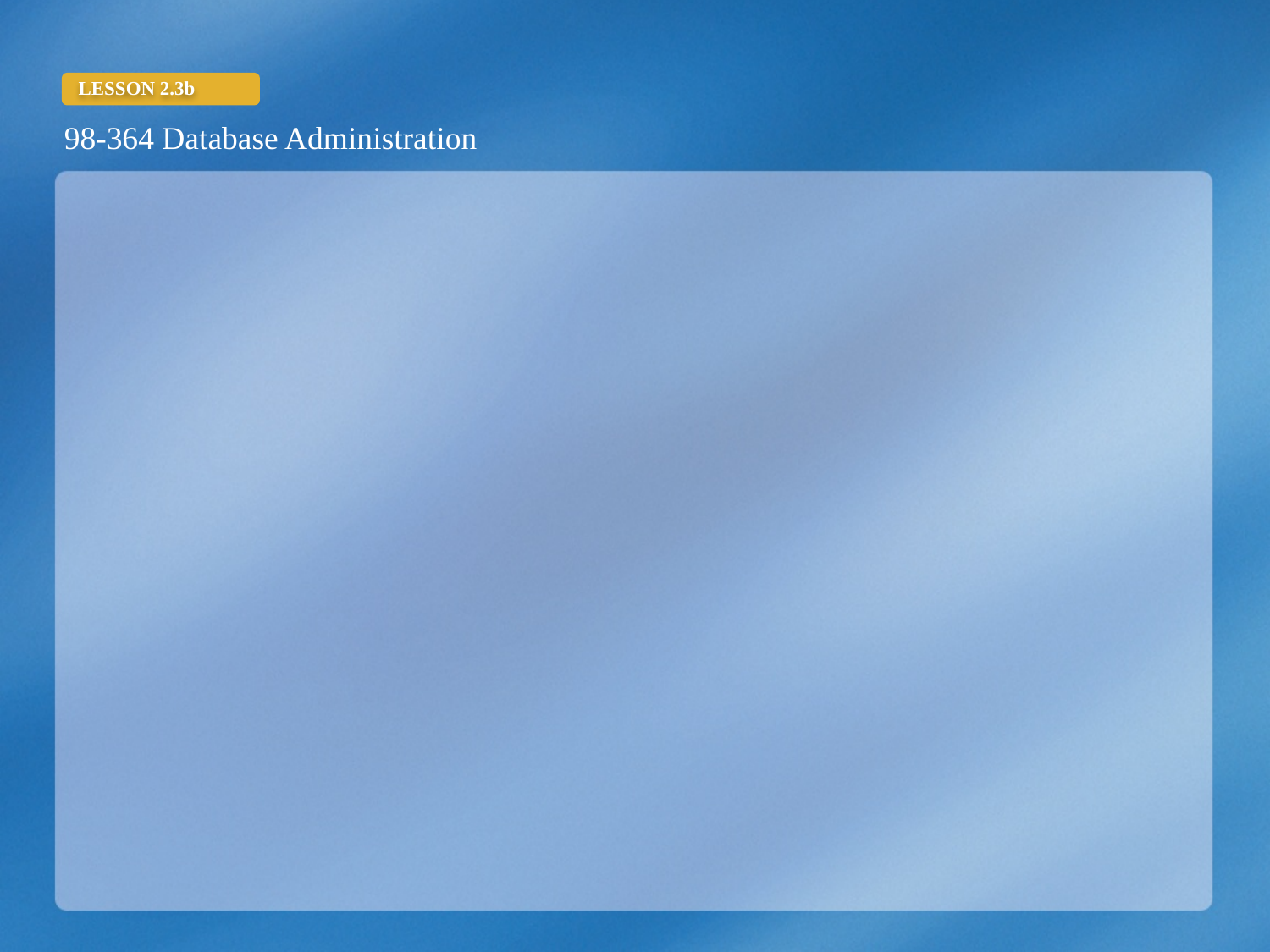

How is T-SQL different from graphical designers?

T-SQL is a procedural programming language that uses command lines to help the user work with the database.
Graphical designers, such as Microsoft Access, are object-oriented and use drag-and-drop functions instead of command lines.